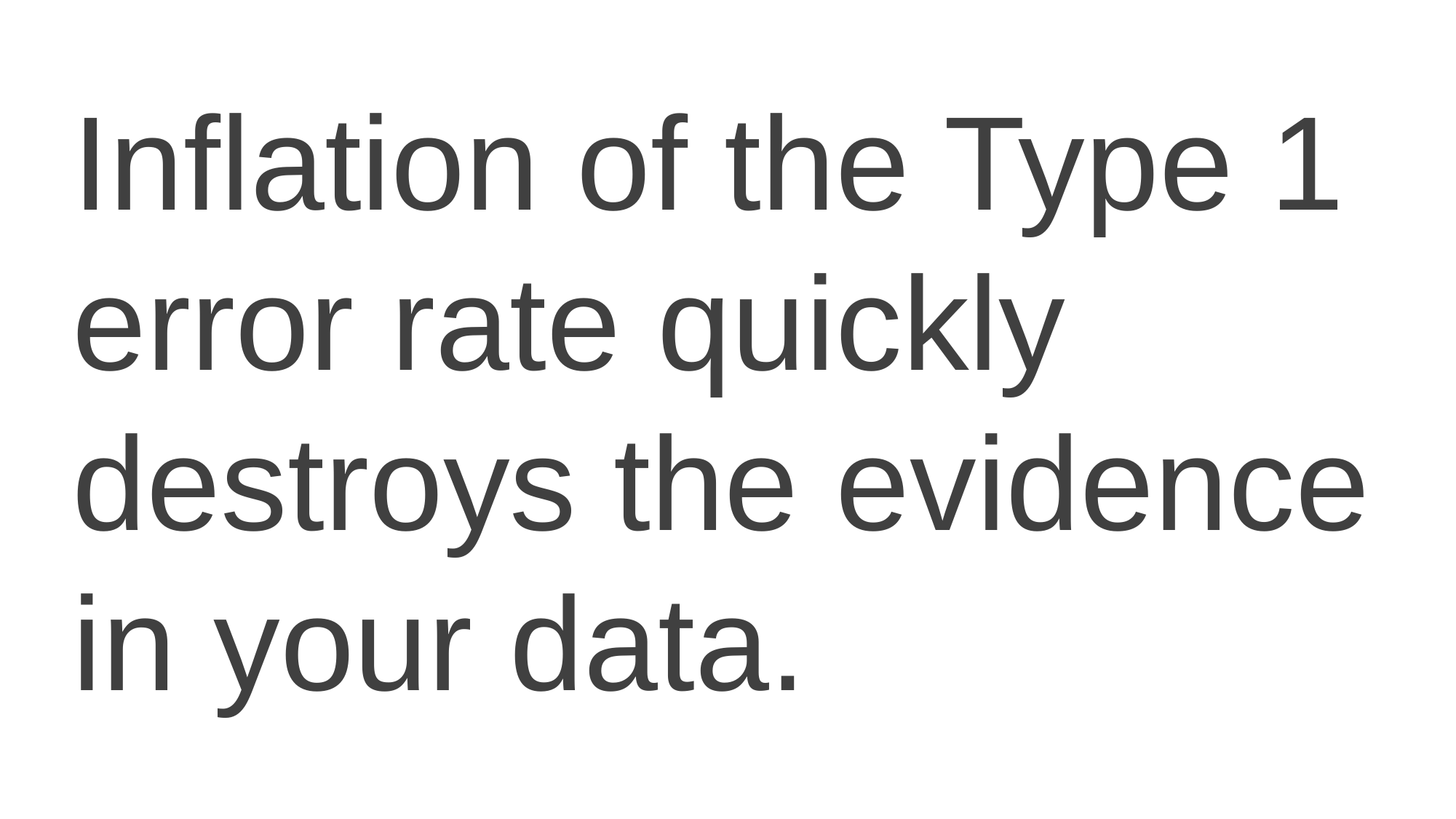

Inflation of the Type 1 error rate quickly destroys the evidence in your data.